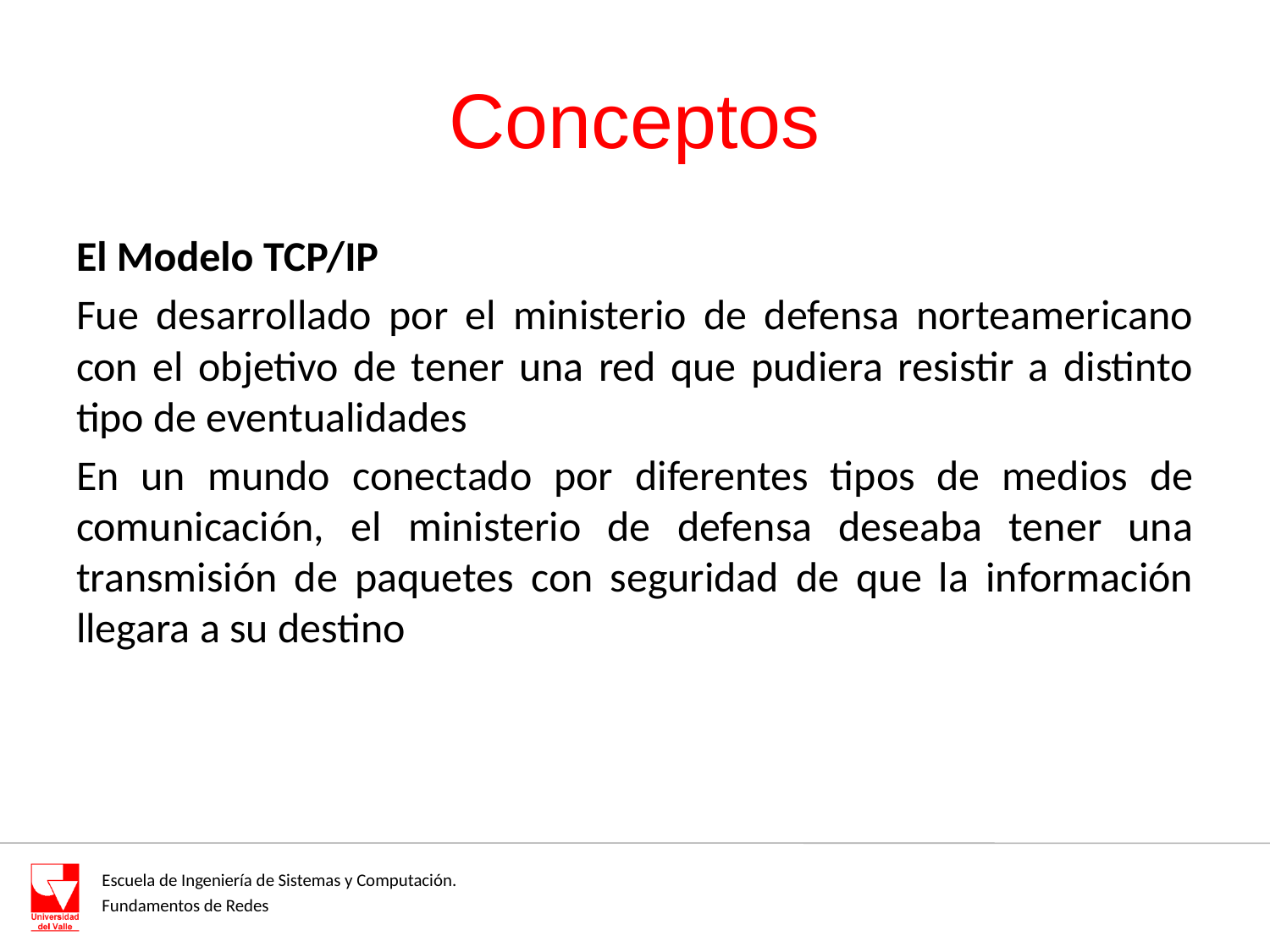

# Conceptos
El Modelo TCP/IP
Fue desarrollado por el ministerio de defensa norteamericano con el objetivo de tener una red que pudiera resistir a distinto tipo de eventualidades
En un mundo conectado por diferentes tipos de medios de comunicación, el ministerio de defensa deseaba tener una transmisión de paquetes con seguridad de que la información llegara a su destino